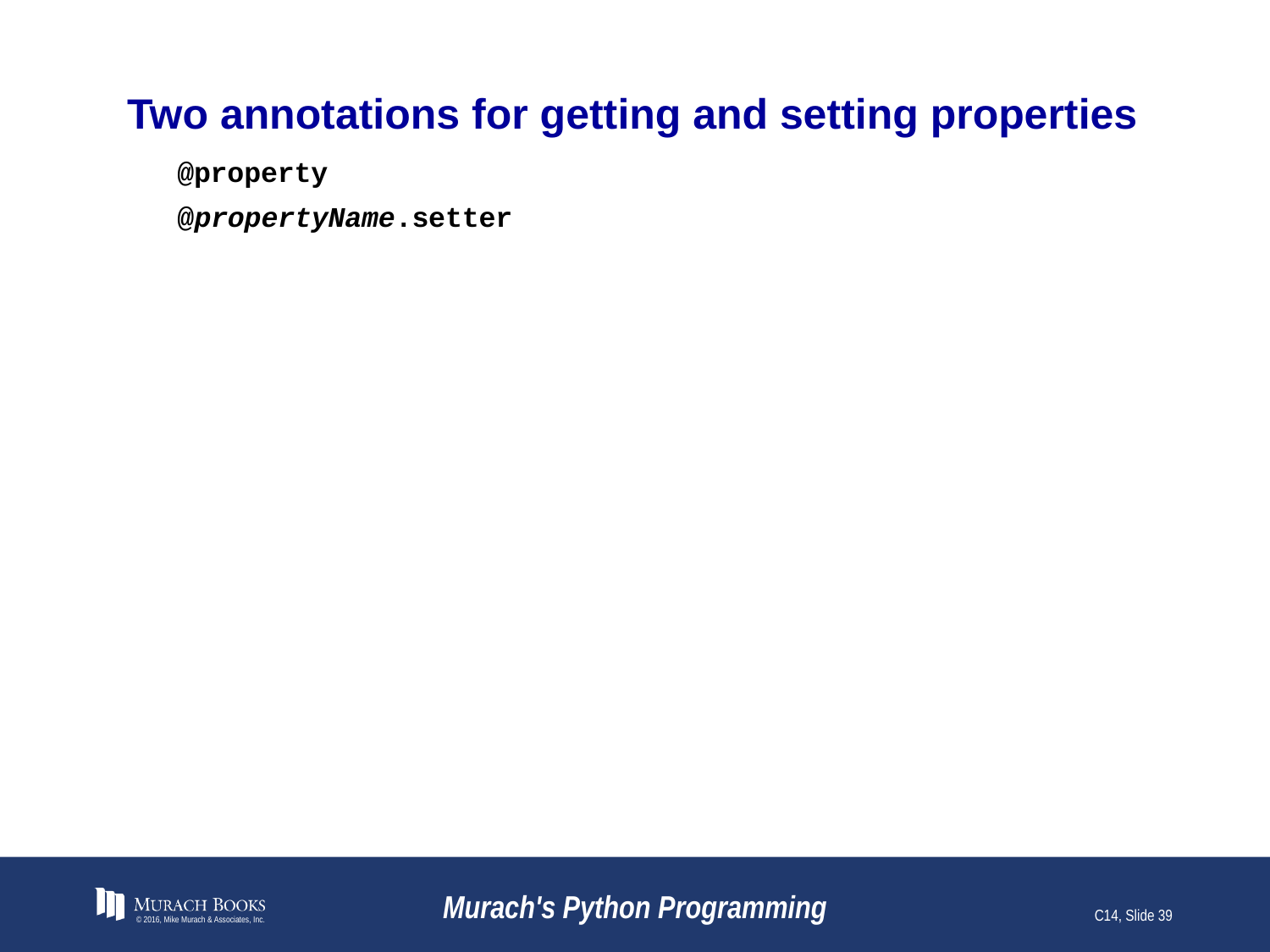

# Two annotations for getting and setting properties
@property
@propertyName.setter

© 2016, Mike Murach & Associates, Inc.
Murach's Python Programming

C14, Slide 39